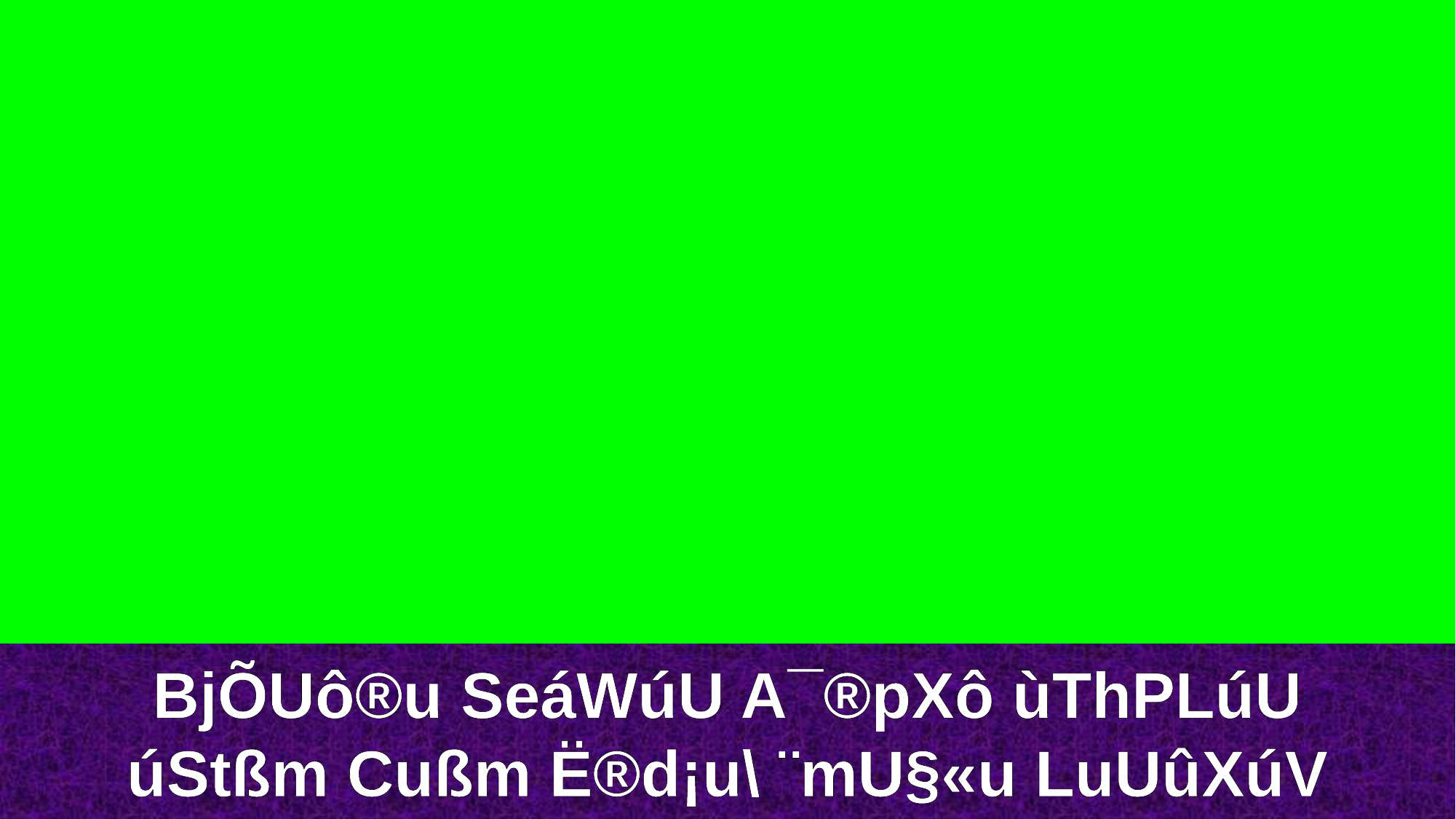

BjÕUô®u SeáWúU A¯®pXô ùThPLúU
úStßm Cußm Ë®d¡u\ ¨mU§«u LuUûXúV